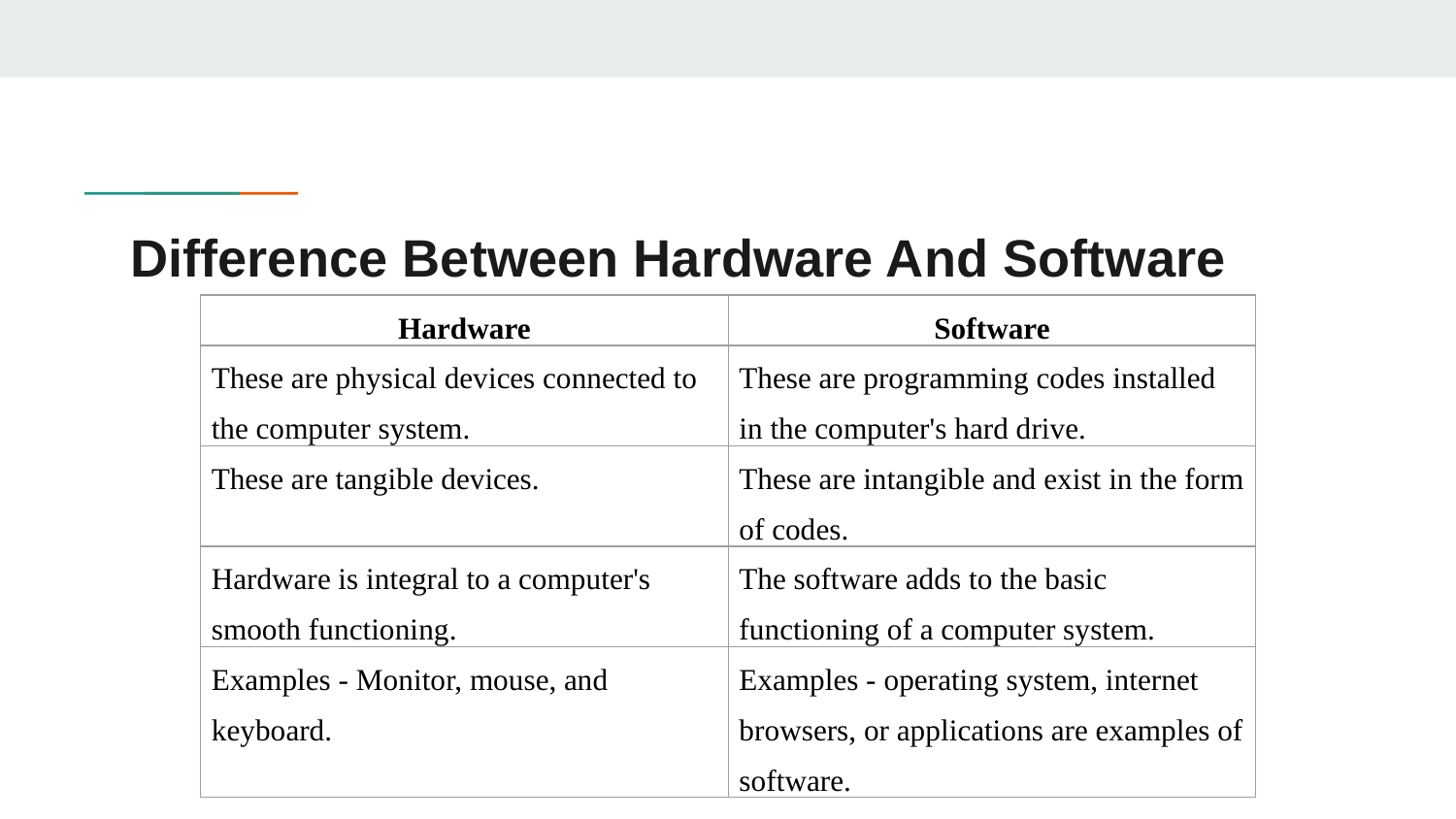

# Difference Between Hardware And Software
| Hardware | Software |
| --- | --- |
| These are physical devices connected to the computer system. | These are programming codes installed in the computer's hard drive. |
| These are tangible devices. | These are intangible and exist in the form of codes. |
| Hardware is integral to a computer's smooth functioning. | The software adds to the basic functioning of a computer system. |
| Examples - Monitor, mouse, and keyboard. | Examples - operating system, internet browsers, or applications are examples of software. |